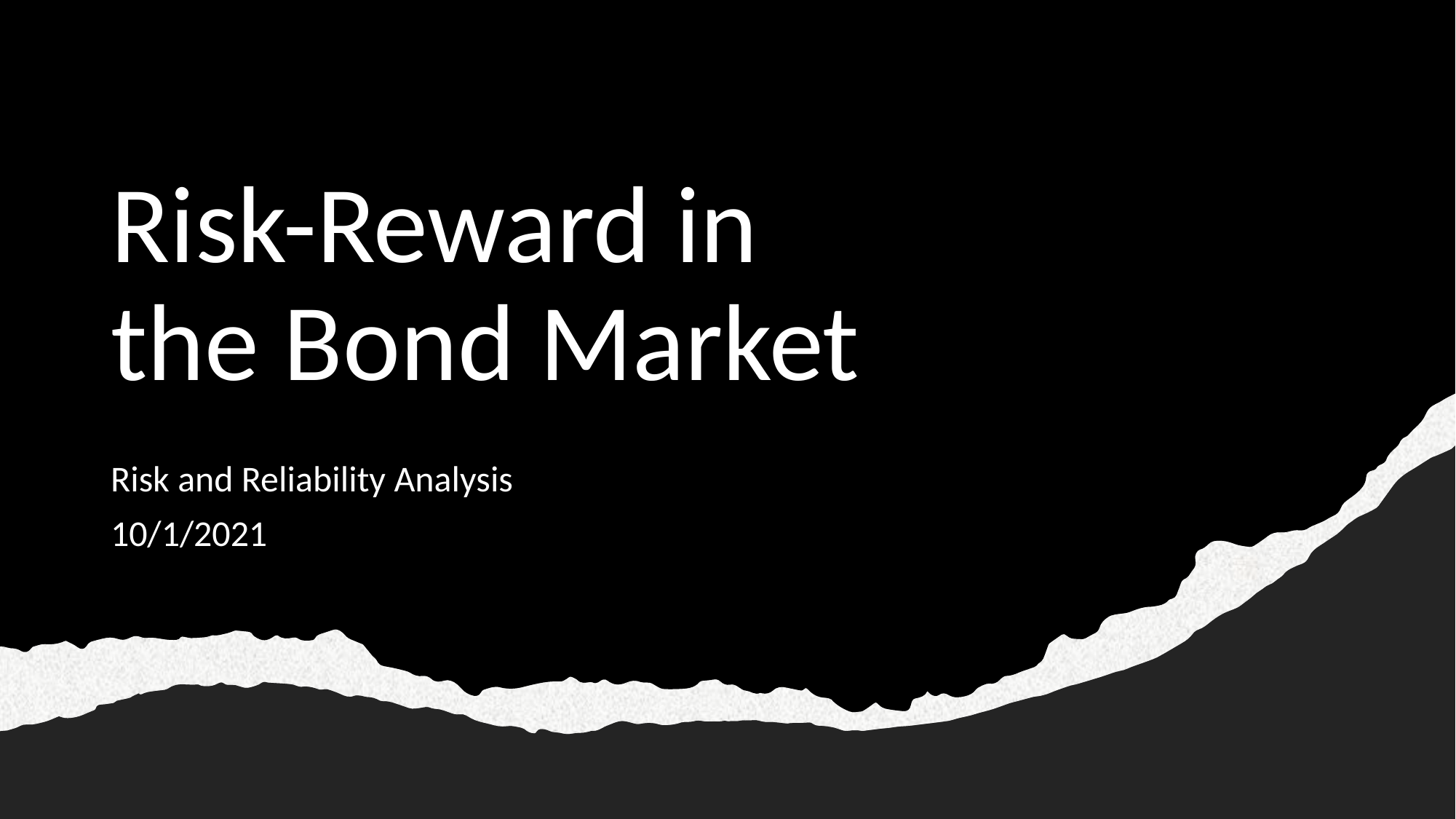

# Risk-Reward in the Bond Market

Risk and Reliability Analysis
10/1/2021